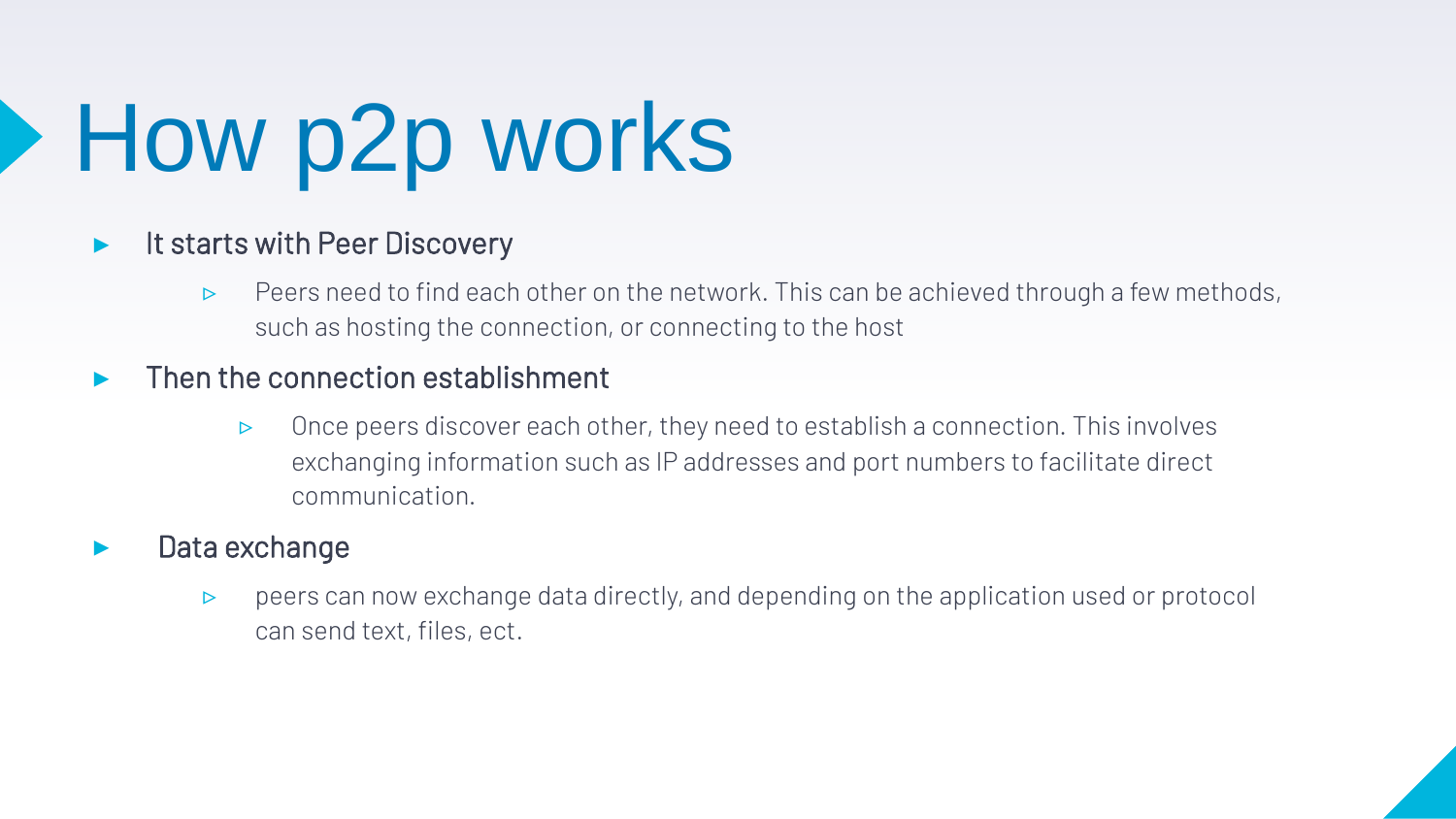

# How p2p works
It starts with Peer Discovery
Peers need to find each other on the network. This can be achieved through a few methods, such as hosting the connection, or connecting to the host
Then the connection establishment
Once peers discover each other, they need to establish a connection. This involves exchanging information such as IP addresses and port numbers to facilitate direct communication.
  Data exchange
peers can now exchange data directly, and depending on the application used or protocol can send text, files, ect.